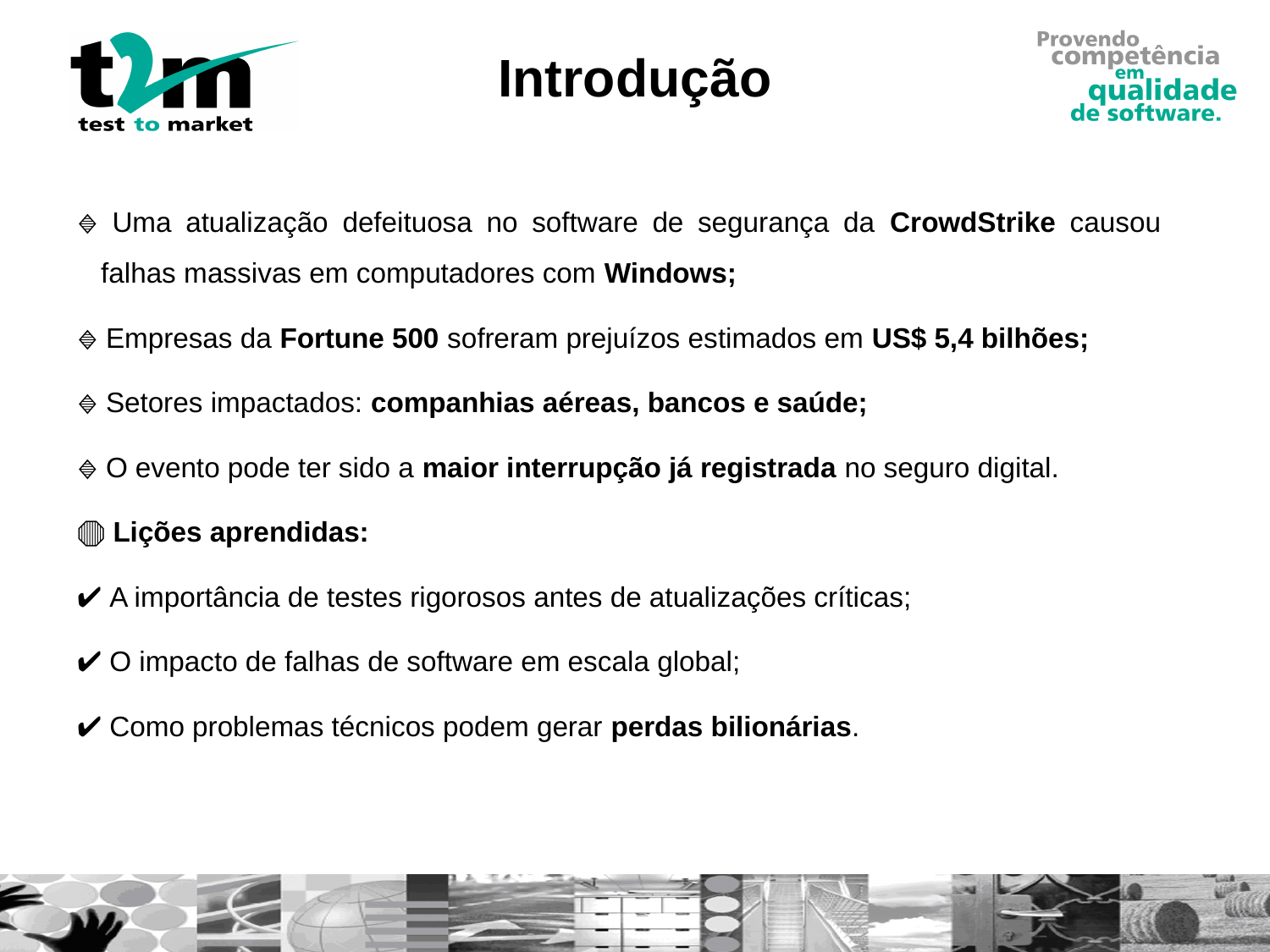

# Introdução

🔹 Uma atualização defeituosa no software de segurança da CrowdStrike causou falhas massivas em computadores com Windows;
🔹 Empresas da Fortune 500 sofreram prejuízos estimados em US$ 5,4 bilhões;
🔹 Setores impactados: companhias aéreas, bancos e saúde;
🔹 O evento pode ter sido a maior interrupção já registrada no seguro digital.
🛑 Lições aprendidas:
✔️ A importância de testes rigorosos antes de atualizações críticas;
✔️ O impacto de falhas de software em escala global;
✔️ Como problemas técnicos podem gerar perdas bilionárias.